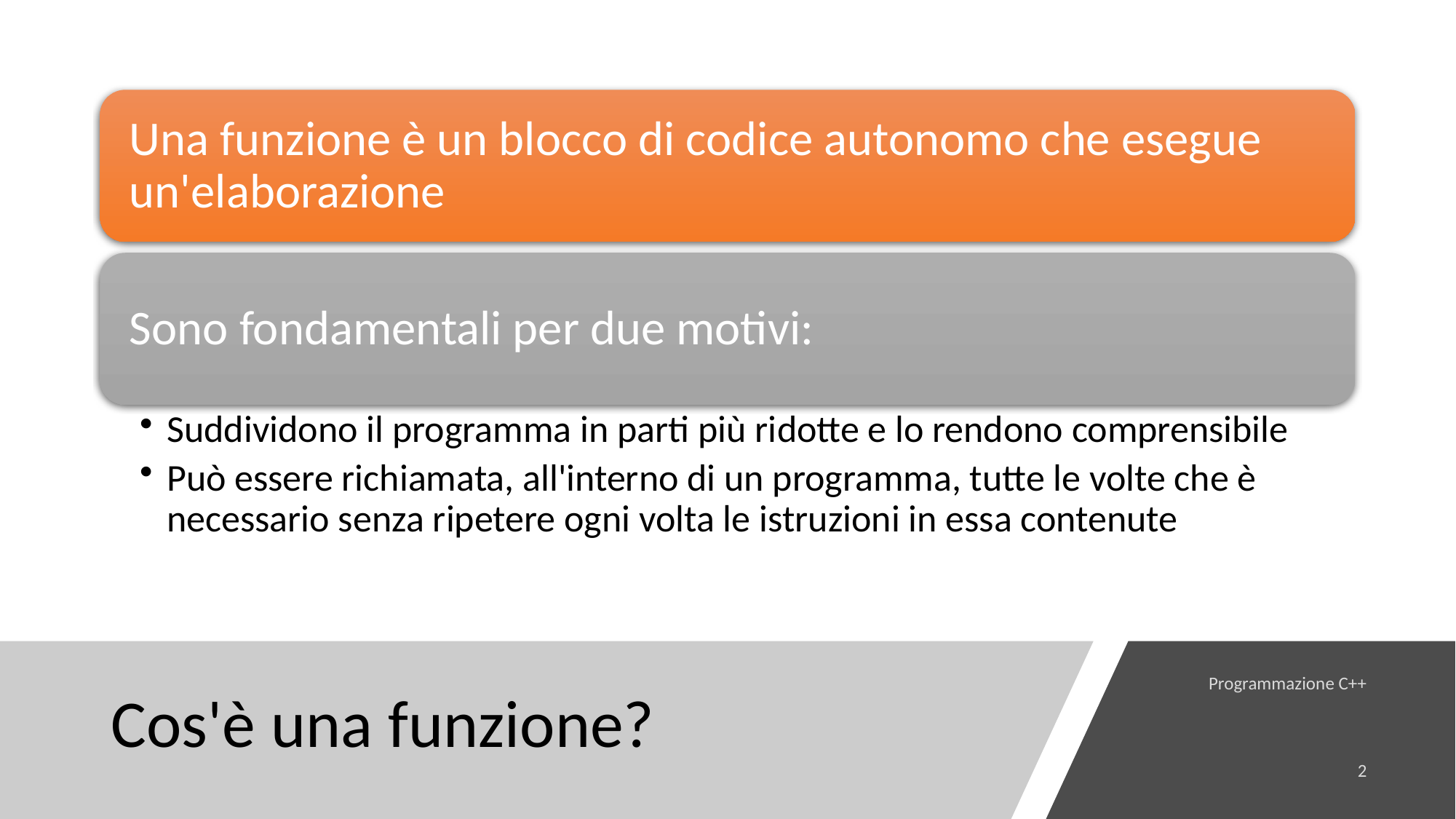

Una funzione è un blocco di codice autonomo che esegue un'elaborazione
Sono fondamentali per due motivi:
Suddividono il programma in parti più ridotte e lo rendono comprensibile
Può essere richiamata, all'interno di un programma, tutte le volte che è necessario senza ripetere ogni volta le istruzioni in essa contenute

# Cos'è una funzione?
Programmazione C++
2